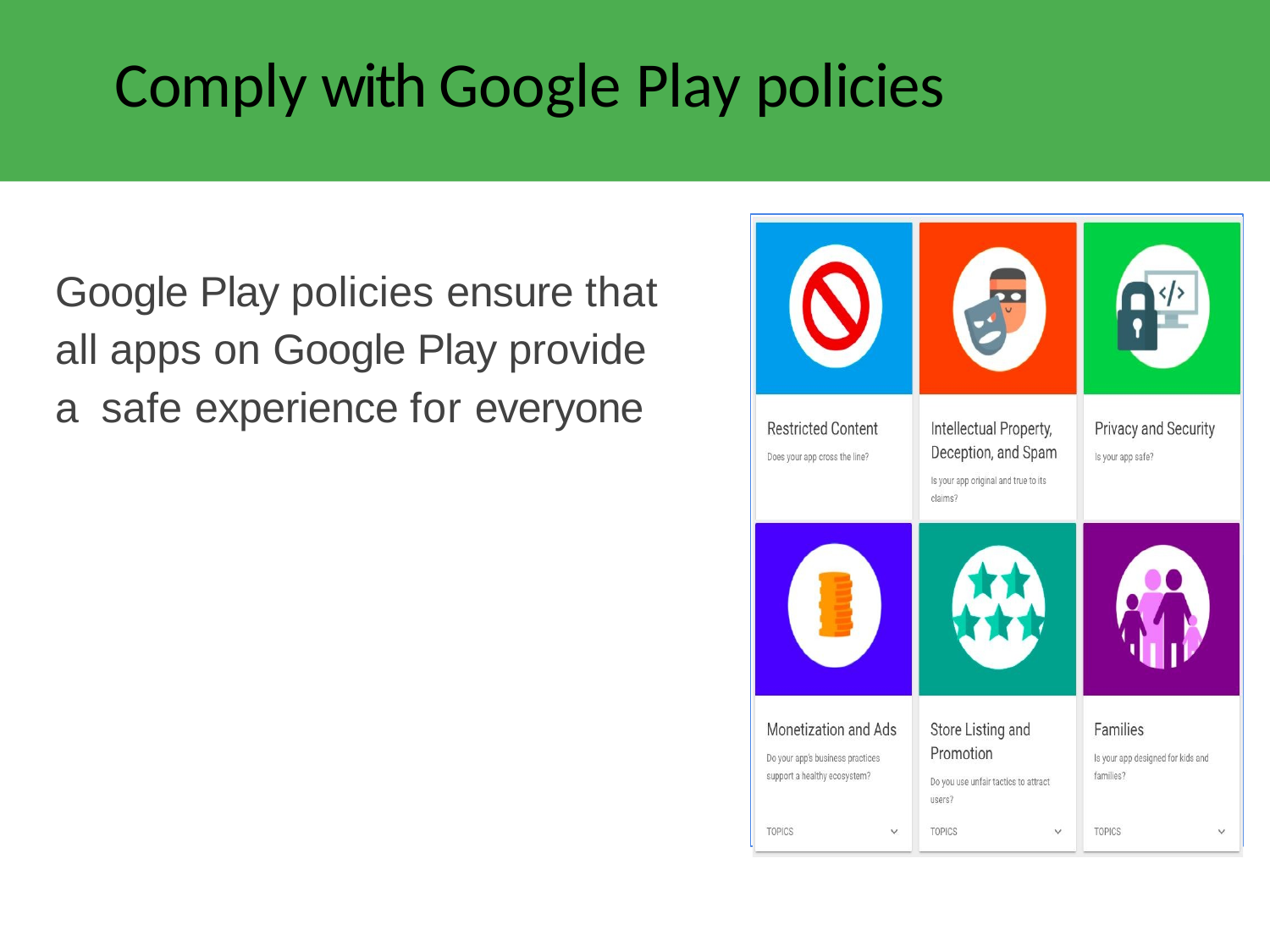

# Comply with Google Play policies

Google Play policies ensure that  all apps on Google Play provide a  safe experience for everyone